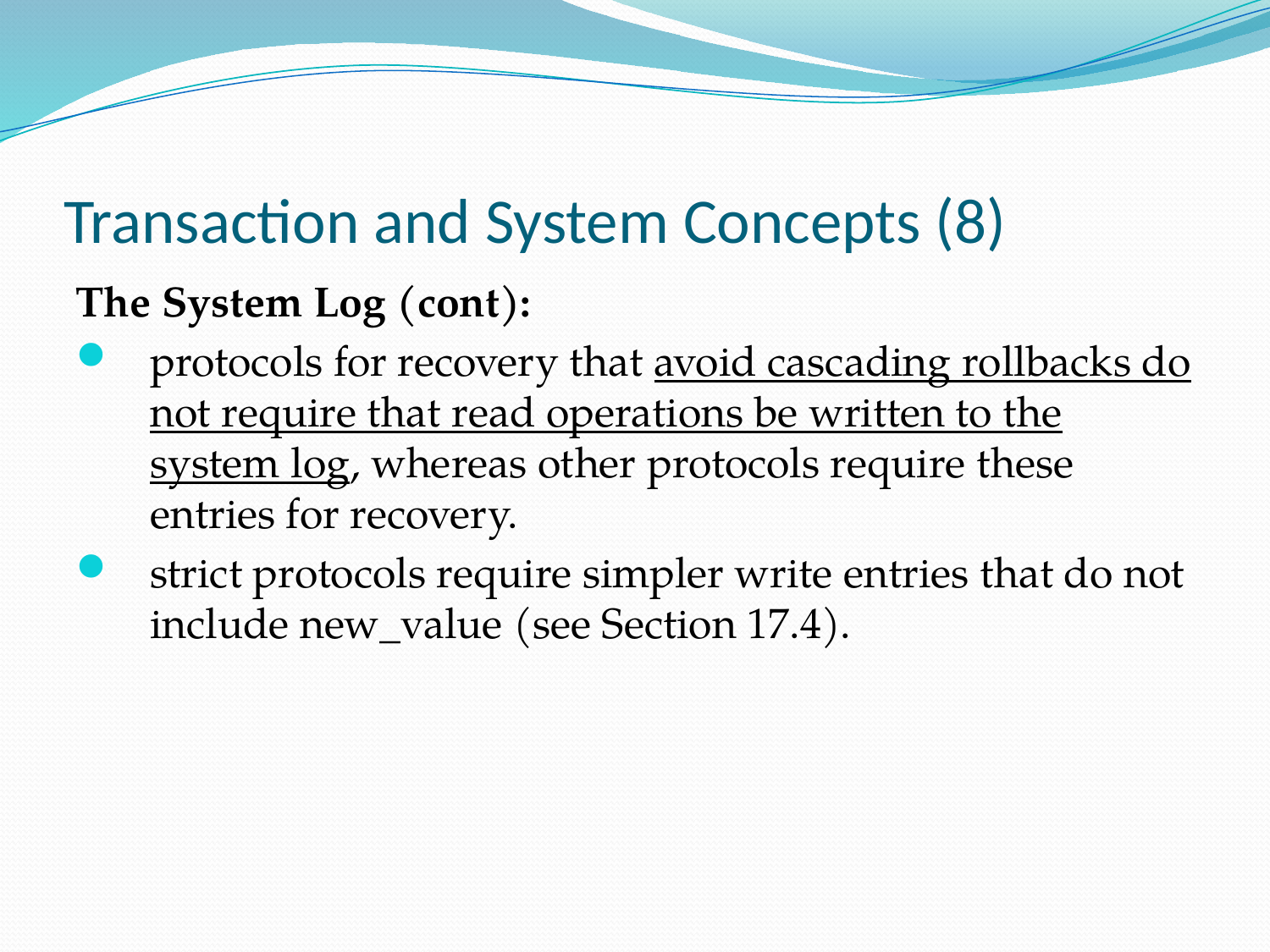

# Transaction and System Concepts (8)
The System Log (cont):
protocols for recovery that avoid cascading rollbacks do not require that read operations be written to the system log, whereas other protocols require these entries for recovery.
strict protocols require simpler write entries that do not include new_value (see Section 17.4).